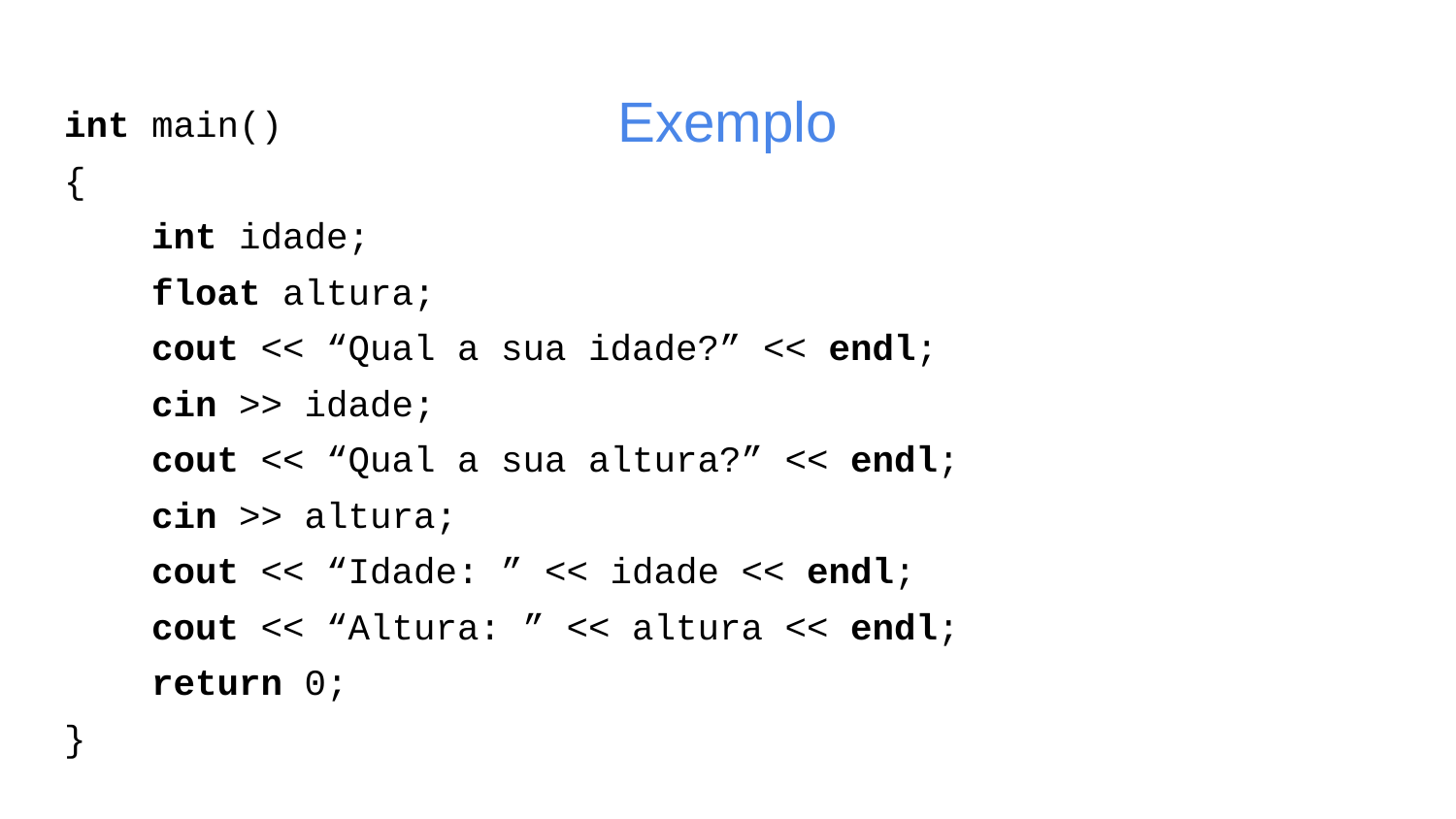

# Exemplo
int main()
{
    int idade;
    float altura;
    cout << “Qual a sua idade?” << endl;
    cin >> idade;
    cout << “Qual a sua altura?” << endl;
    cin >> altura;
    cout << “Idade: ” << idade << endl;
    cout << “Altura: ” << altura << endl;
    return 0;
}